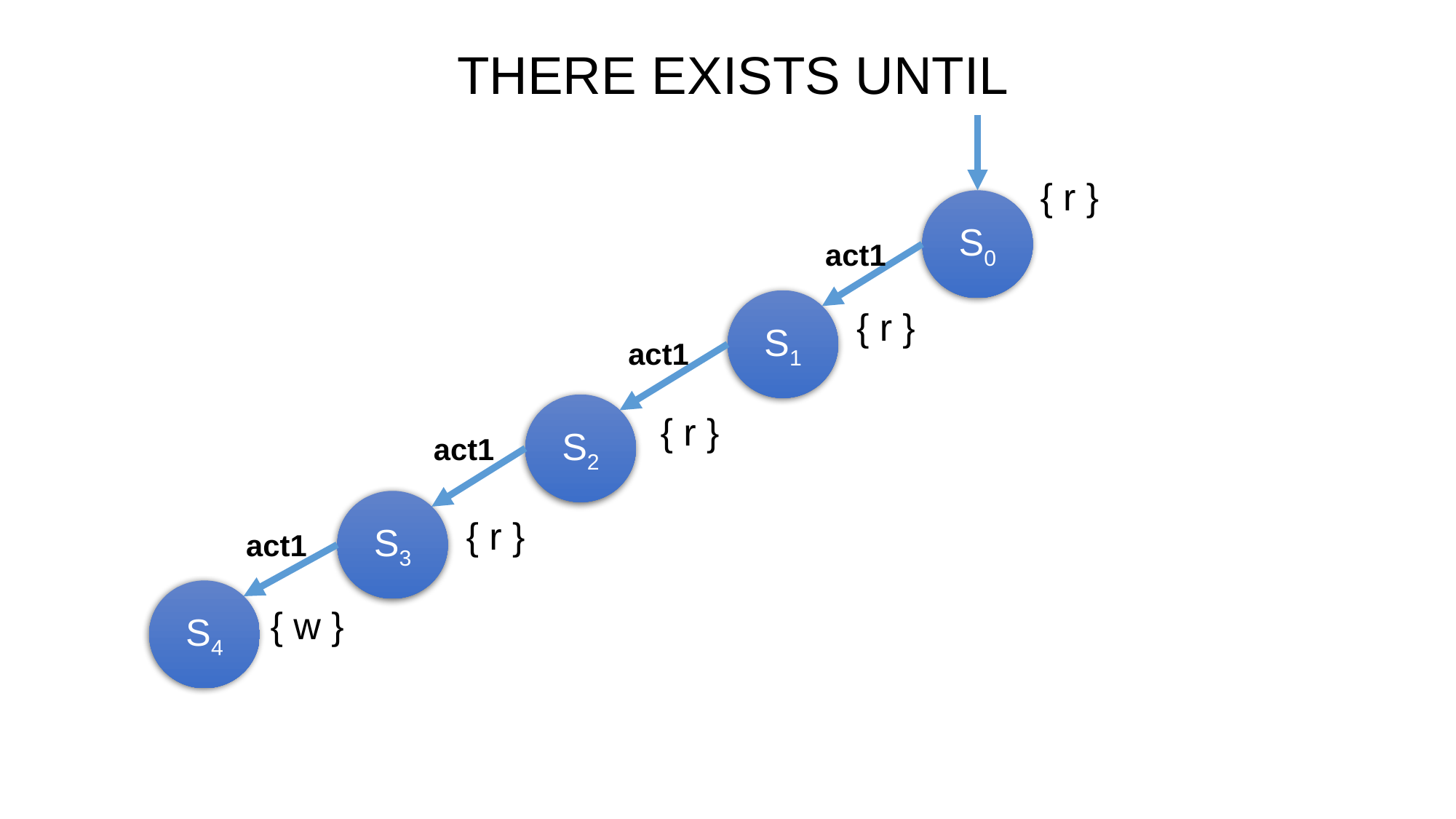

THERE EXISTS UNTIL
{ r }
S0
act1
S1
{ r }
act1
S2
{ r }
act1
S3
{ r }
act1
S4
{ w }